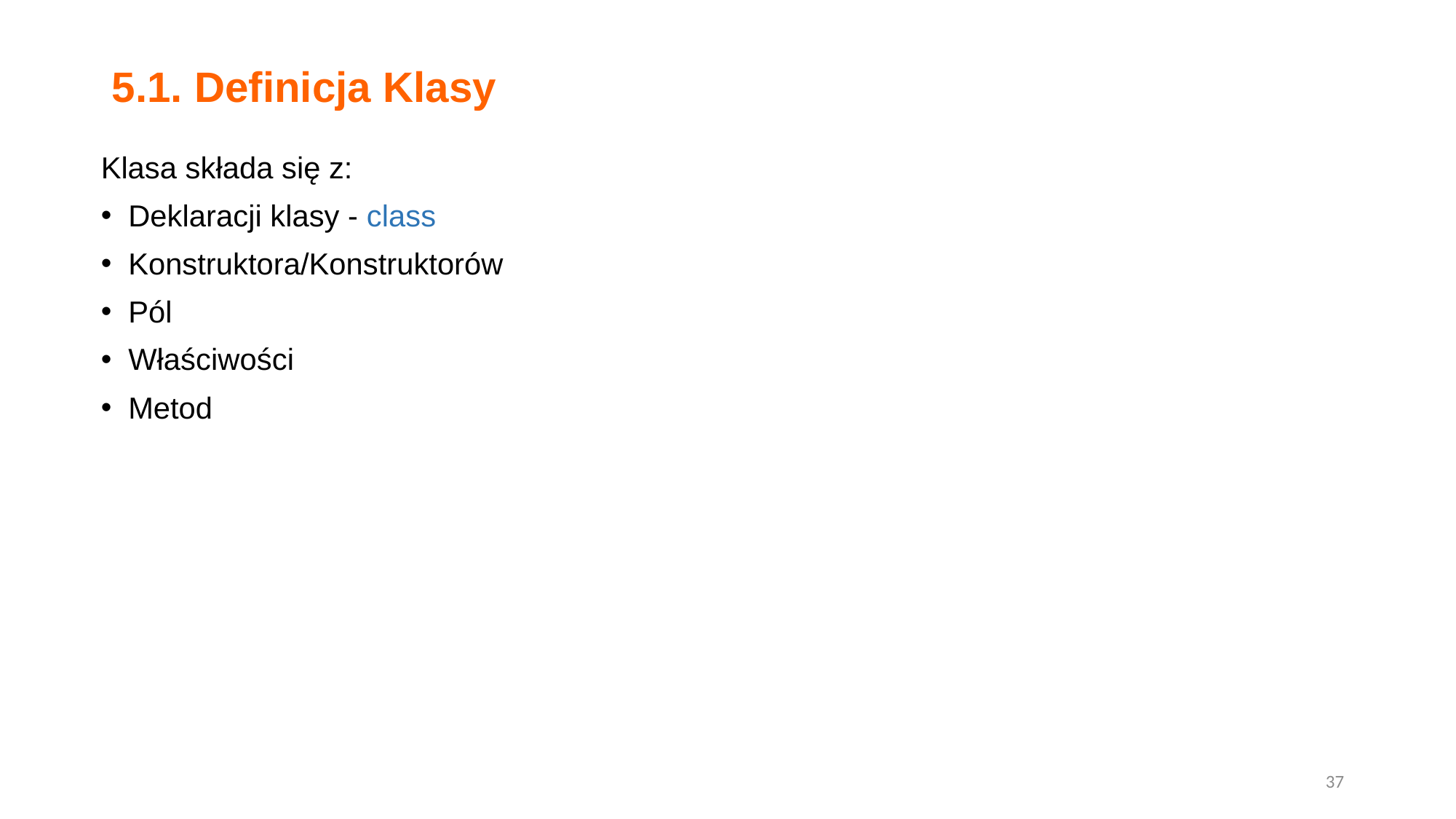

# 5.1. Definicja Klasy
Klasa składa się z:
Deklaracji klasy - class
Konstruktora/Konstruktorów
Pól
Właściwości
Metod

37